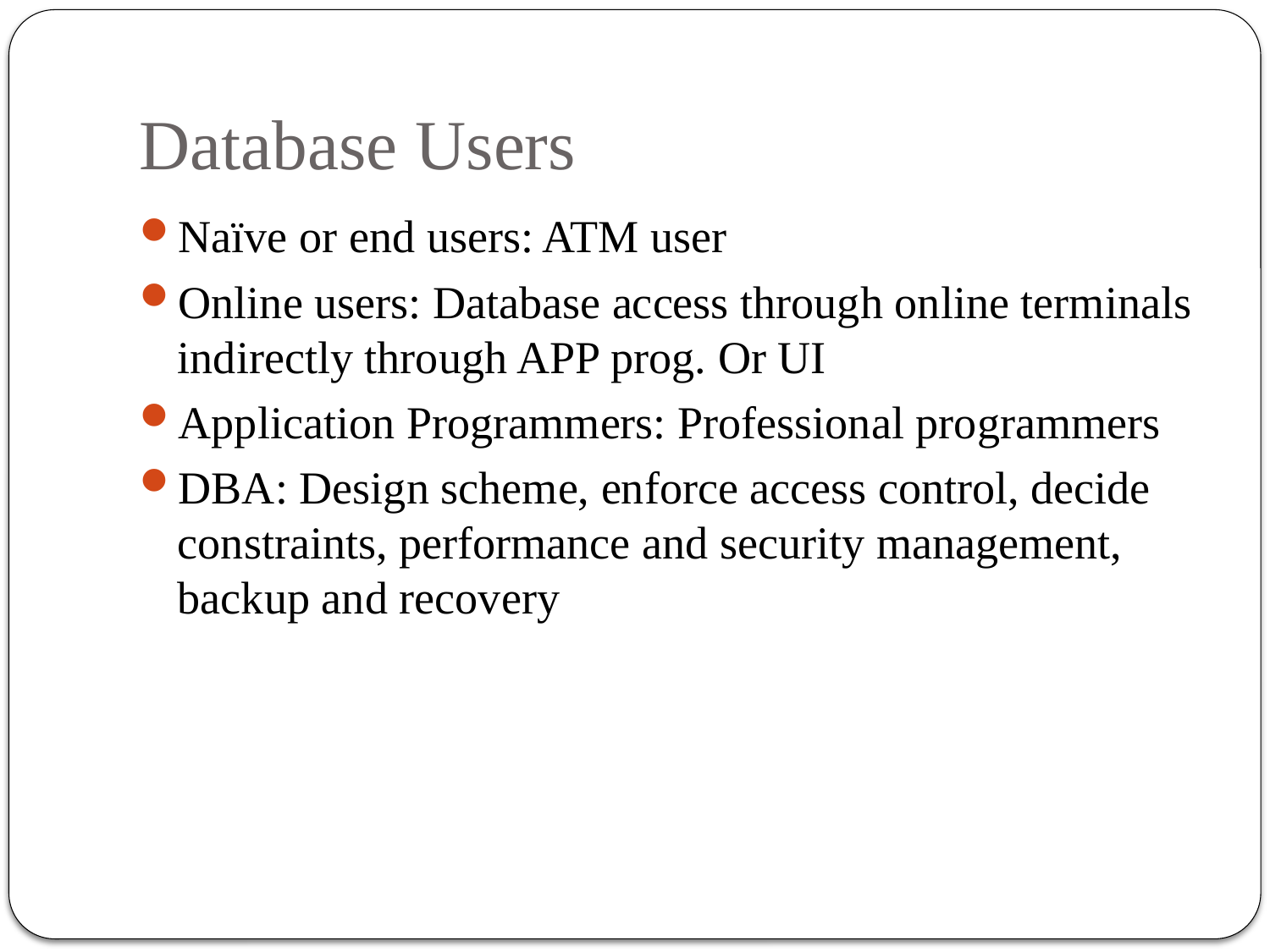

# Database Users
Naïve or end users: ATM user
Online users: Database access through online terminals indirectly through APP prog. Or UI
Application Programmers: Professional programmers
DBA: Design scheme, enforce access control, decide constraints, performance and security management, backup and recovery